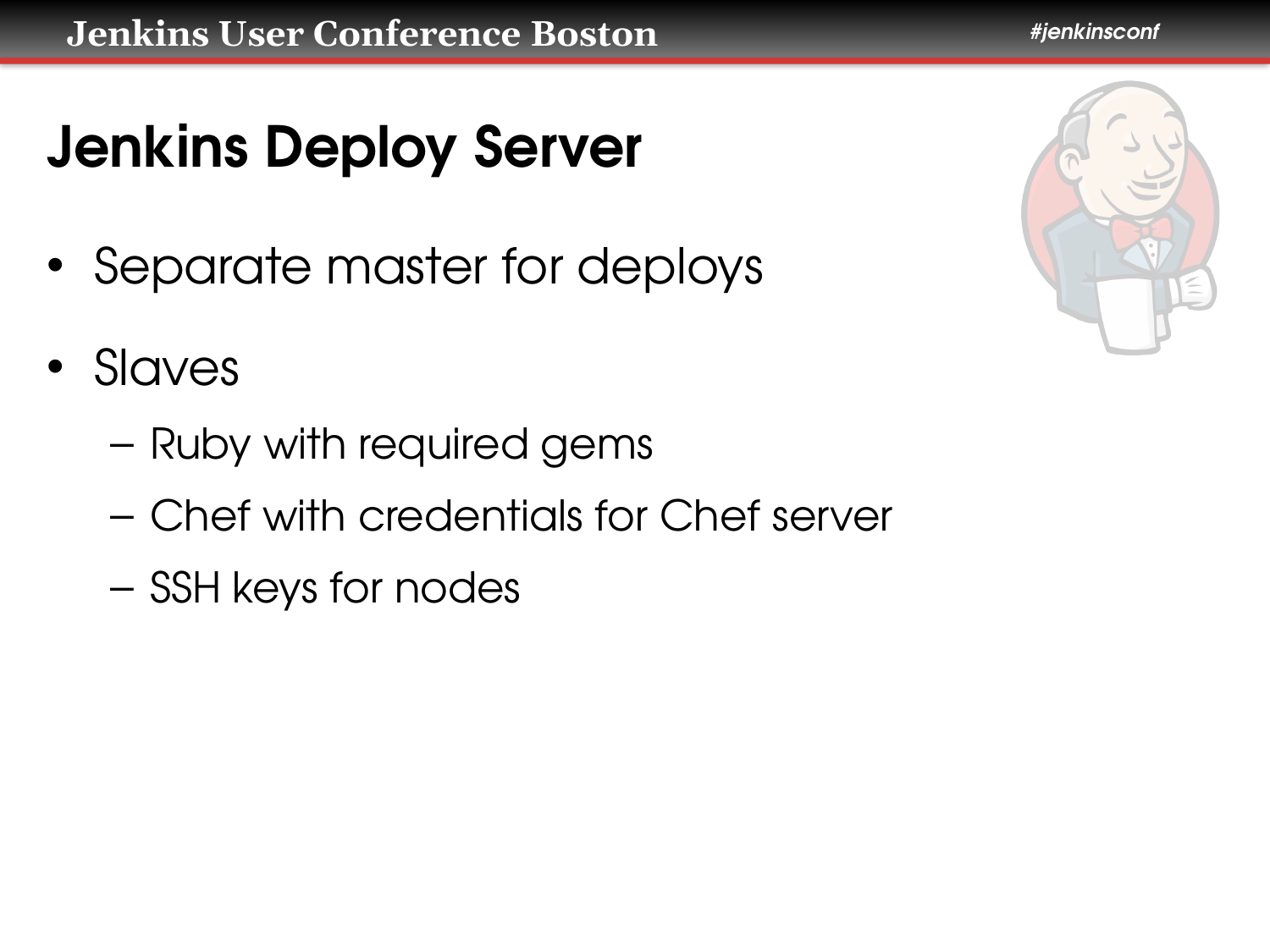

# Jenkins Deploy Server
Separate master for deploys
Slaves
Ruby with required gems
Chef with credentials for Chef server
SSH keys for nodes